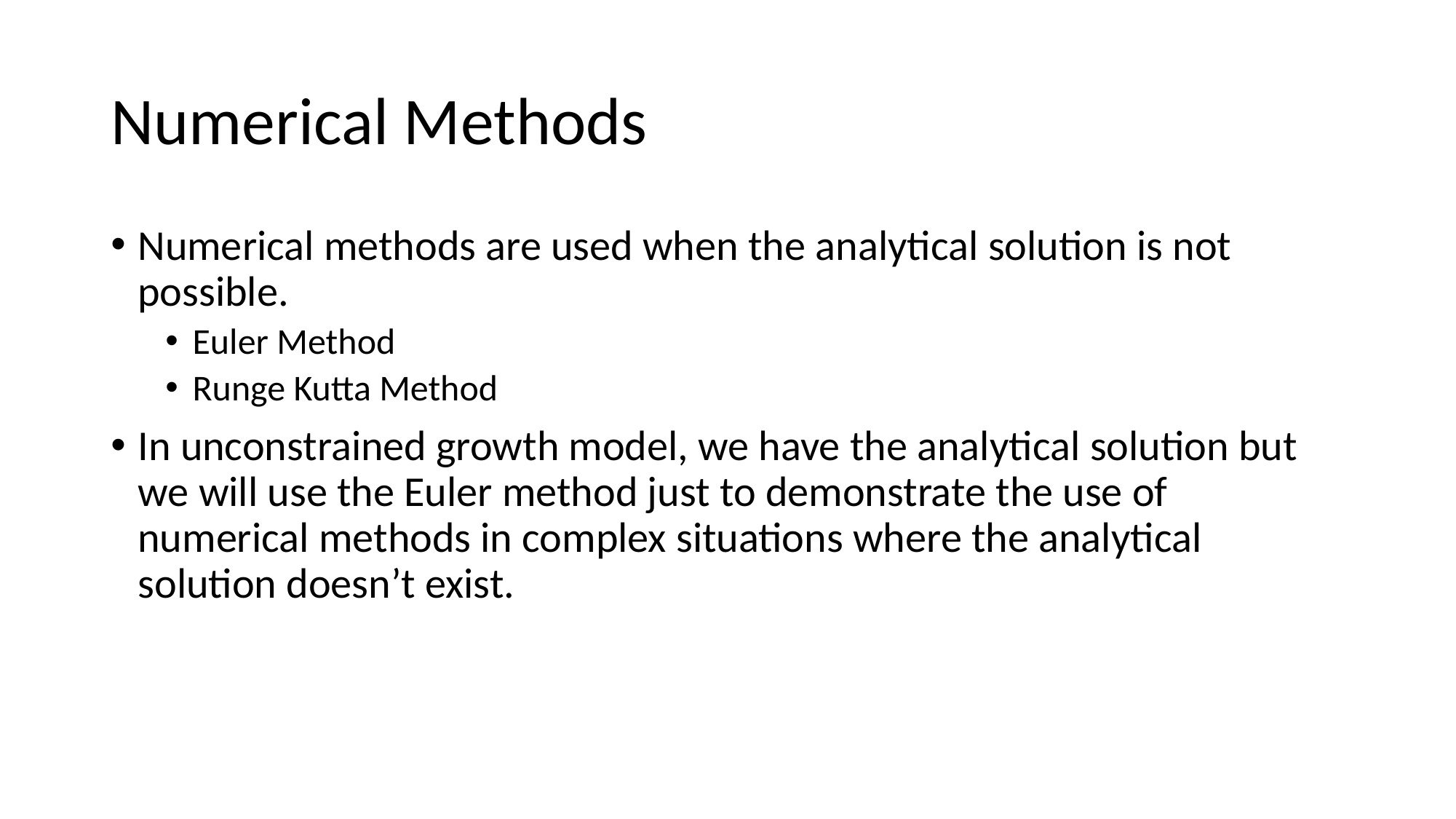

Numerical Methods
Numerical methods are used when the analytical solution is not possible.
Euler Method
Runge Kutta Method
In unconstrained growth model, we have the analytical solution but we will use the Euler method just to demonstrate the use of numerical methods in complex situations where the analytical solution doesn’t exist.